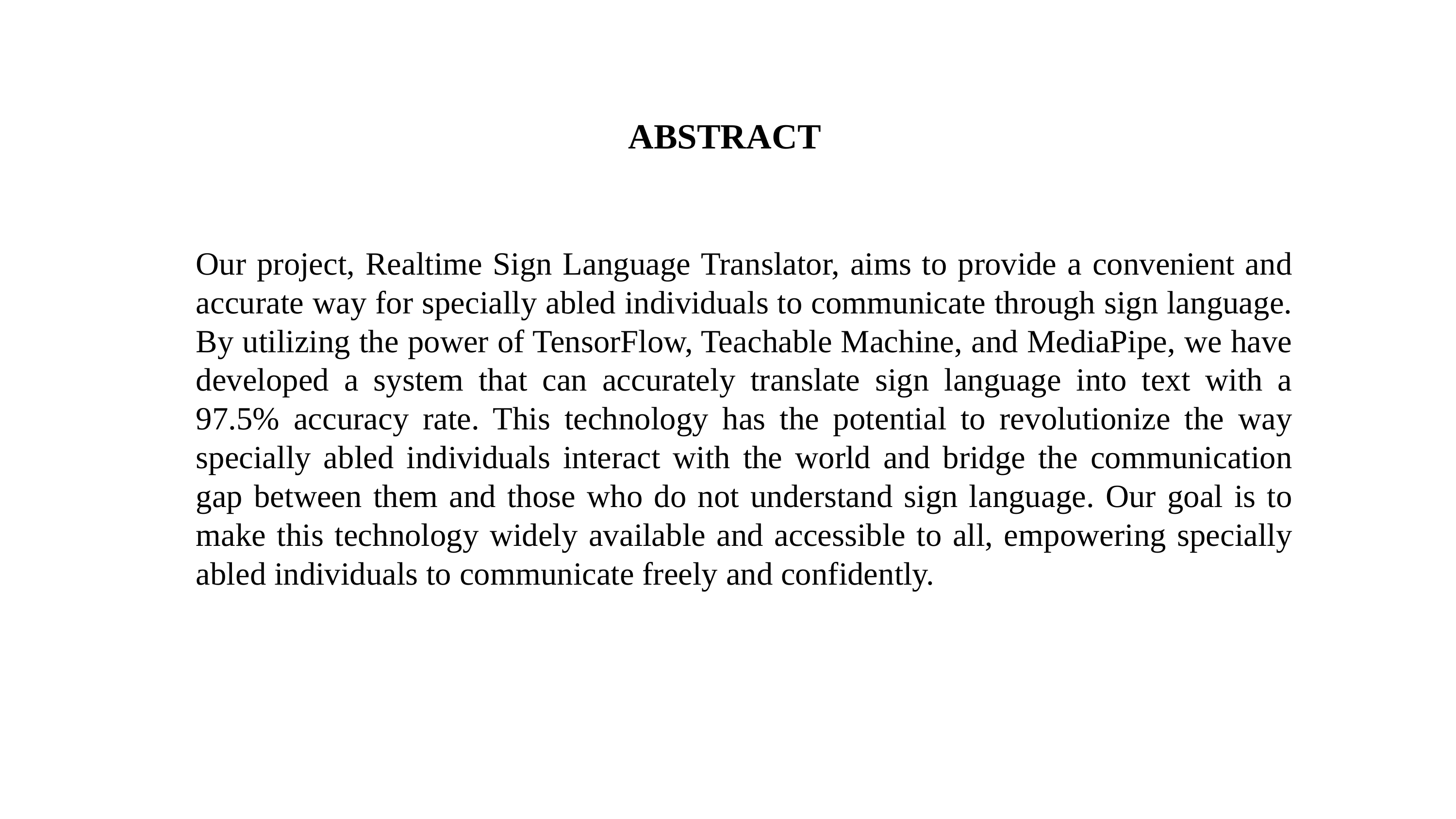

# ABSTRACT
Our project, Realtime Sign Language Translator, aims to provide a convenient and accurate way for specially abled individuals to communicate through sign language. By utilizing the power of TensorFlow, Teachable Machine, and MediaPipe, we have developed a system that can accurately translate sign language into text with a 97.5% accuracy rate. This technology has the potential to revolutionize the way specially abled individuals interact with the world and bridge the communication gap between them and those who do not understand sign language. Our goal is to make this technology widely available and accessible to all, empowering specially abled individuals to communicate freely and confidently.